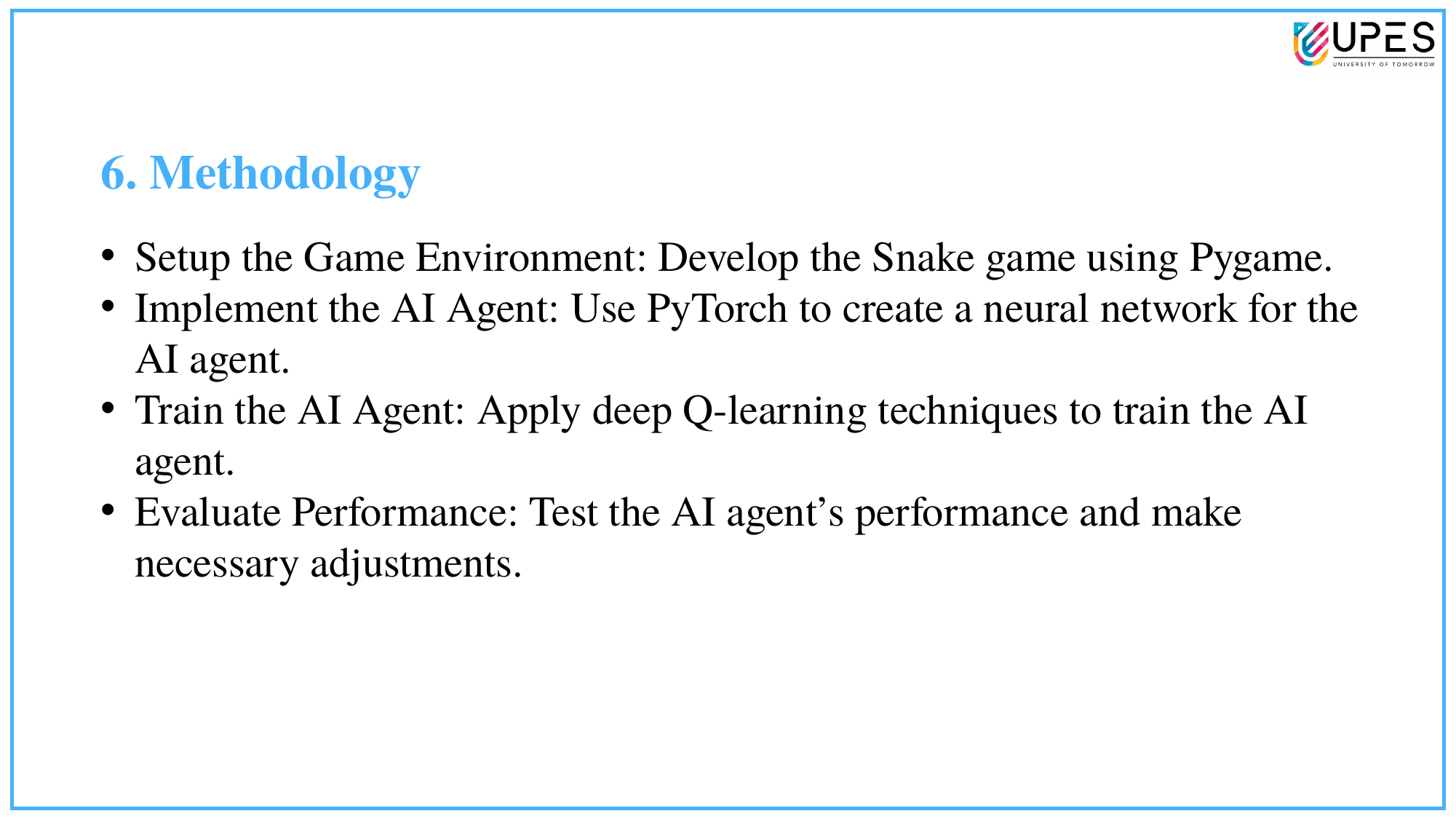

6. Methodology
Setup the Game Environment: Develop the Snake game using Pygame.
Implement the AI Agent: Use PyTorch to create a neural network for the AI agent.
Train the AI Agent: Apply deep Q-learning techniques to train the AI agent.
Evaluate Performance: Test the AI agent’s performance and make necessary adjustments.